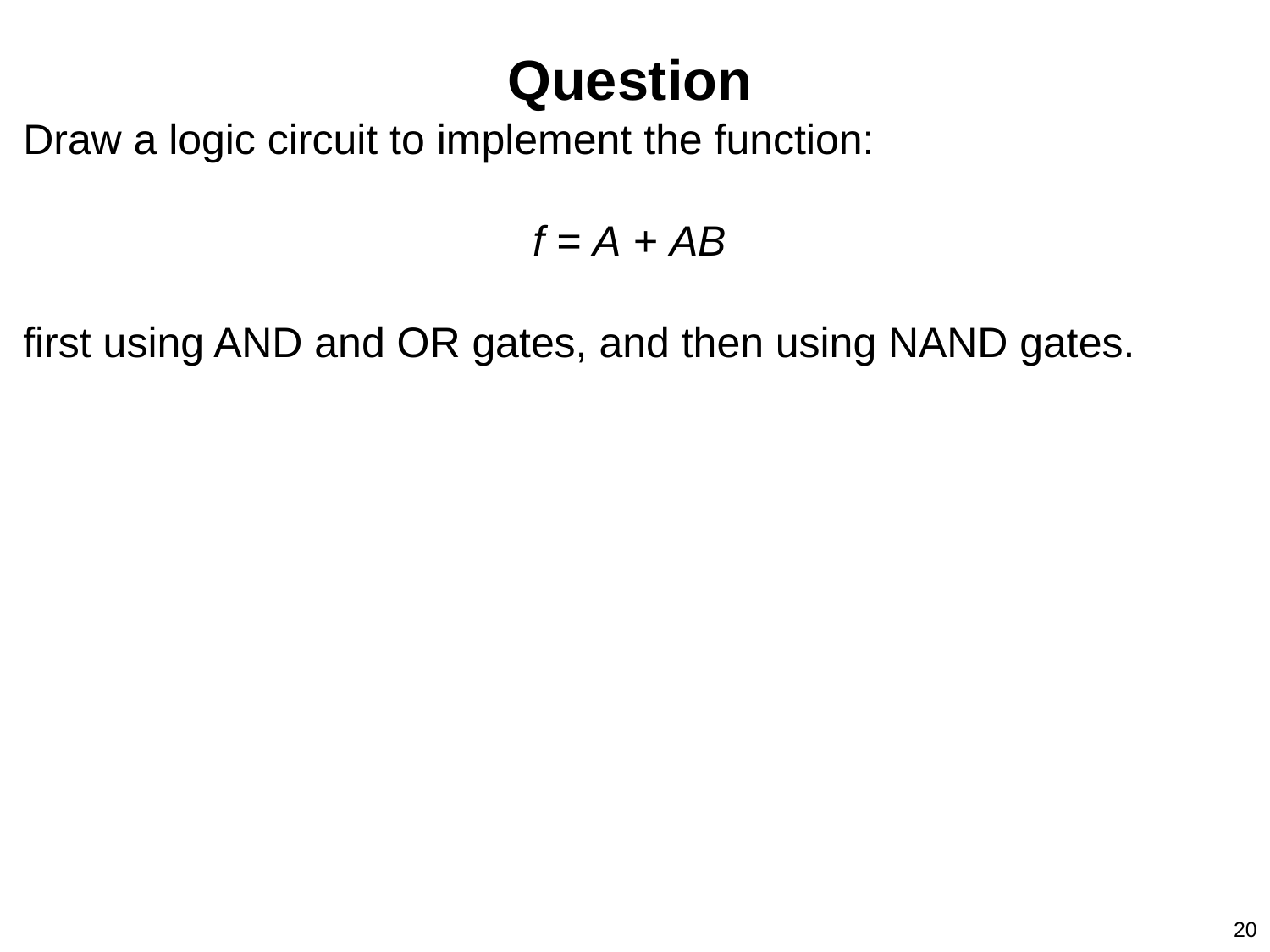

Question
Draw a logic circuit to implement the function:

f = A + AB

first using AND and OR gates, and then using NAND gates.

20